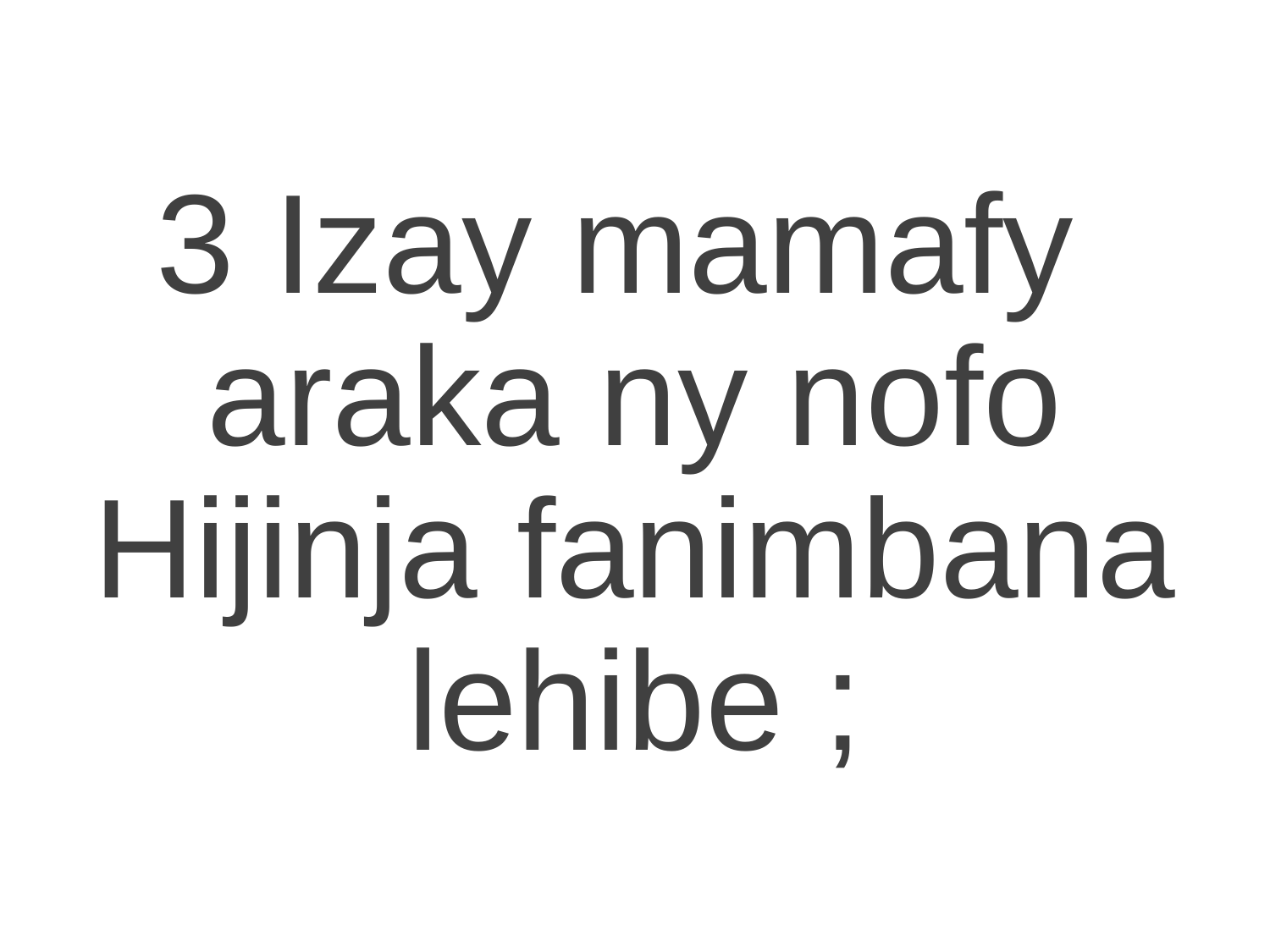

3 Izay mamafy
araka ny nofo
Hijinja fanimbana lehibe ;